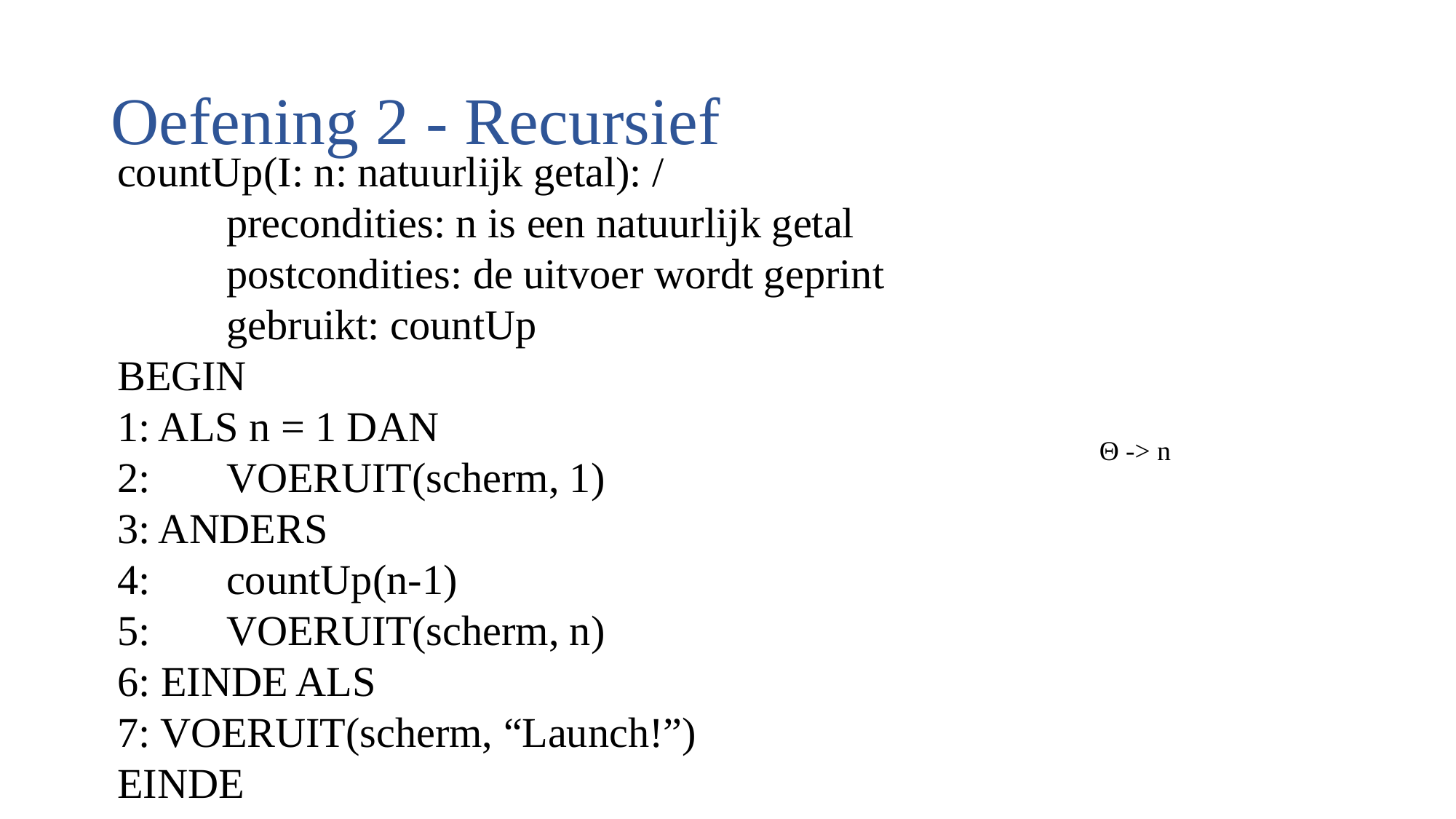

# Oefening 2 - Recursief
countUp(I: n: natuurlijk getal): /
	precondities: n is een natuurlijk getal
	postcondities: de uitvoer wordt geprint
	gebruikt: countUp
BEGIN
1: ALS n = 1 DAN
2:	VOERUIT(scherm, 1)
3: ANDERS
4: 	countUp(n-1)
5: 	VOERUIT(scherm, n)
6: EINDE ALS
7: VOERUIT(scherm, “Launch!”)
EINDE
Θ -> n